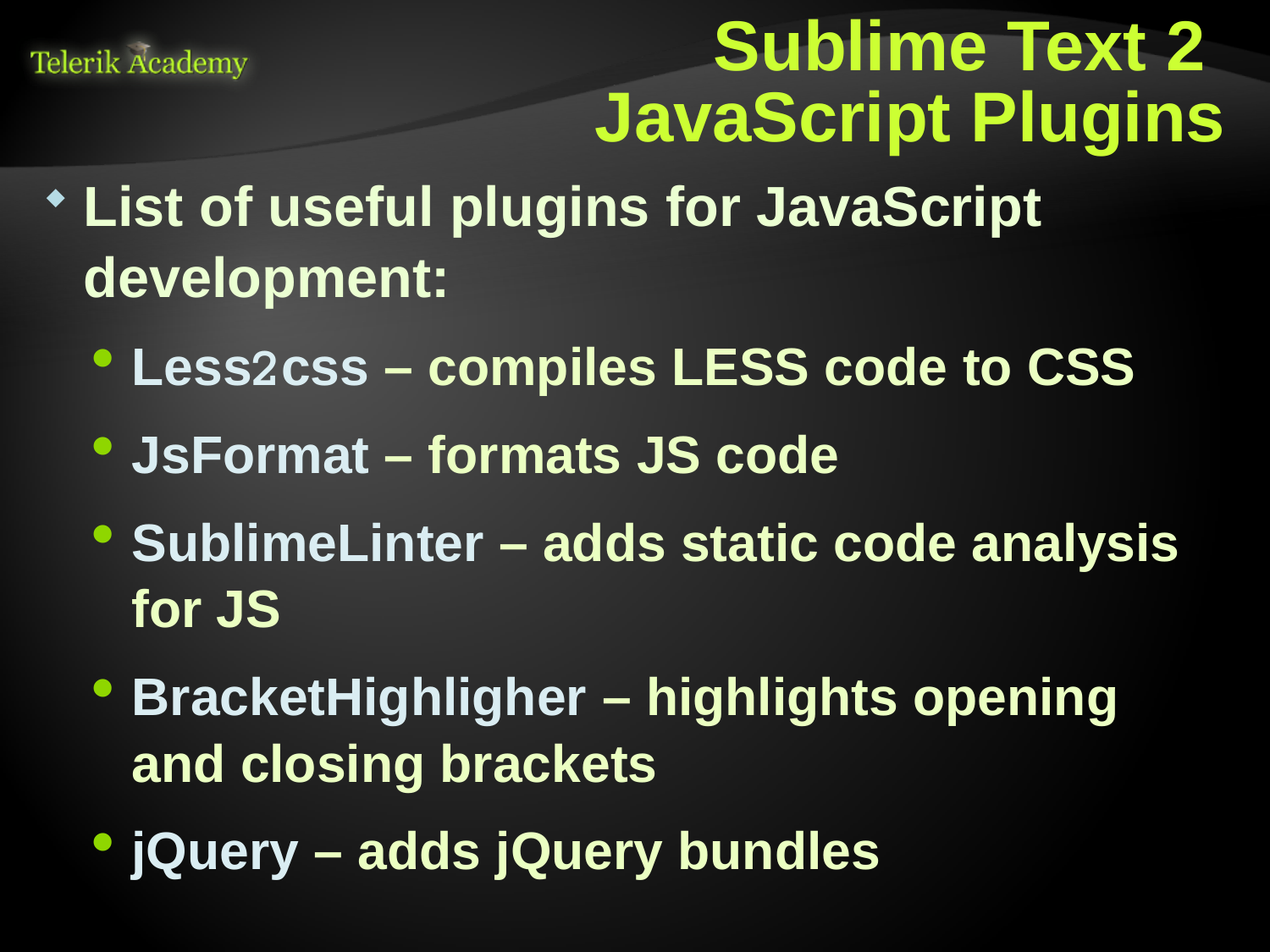

# Sublime Text 2 JavaScript Plugins
List of useful plugins for JavaScript development:
Less2css – compiles LESS code to CSS
JsFormat – formats JS code
SublimeLinter – adds static code analysis for JS
BracketHighligher – highlights opening and closing brackets
jQuery – adds jQuery bundles